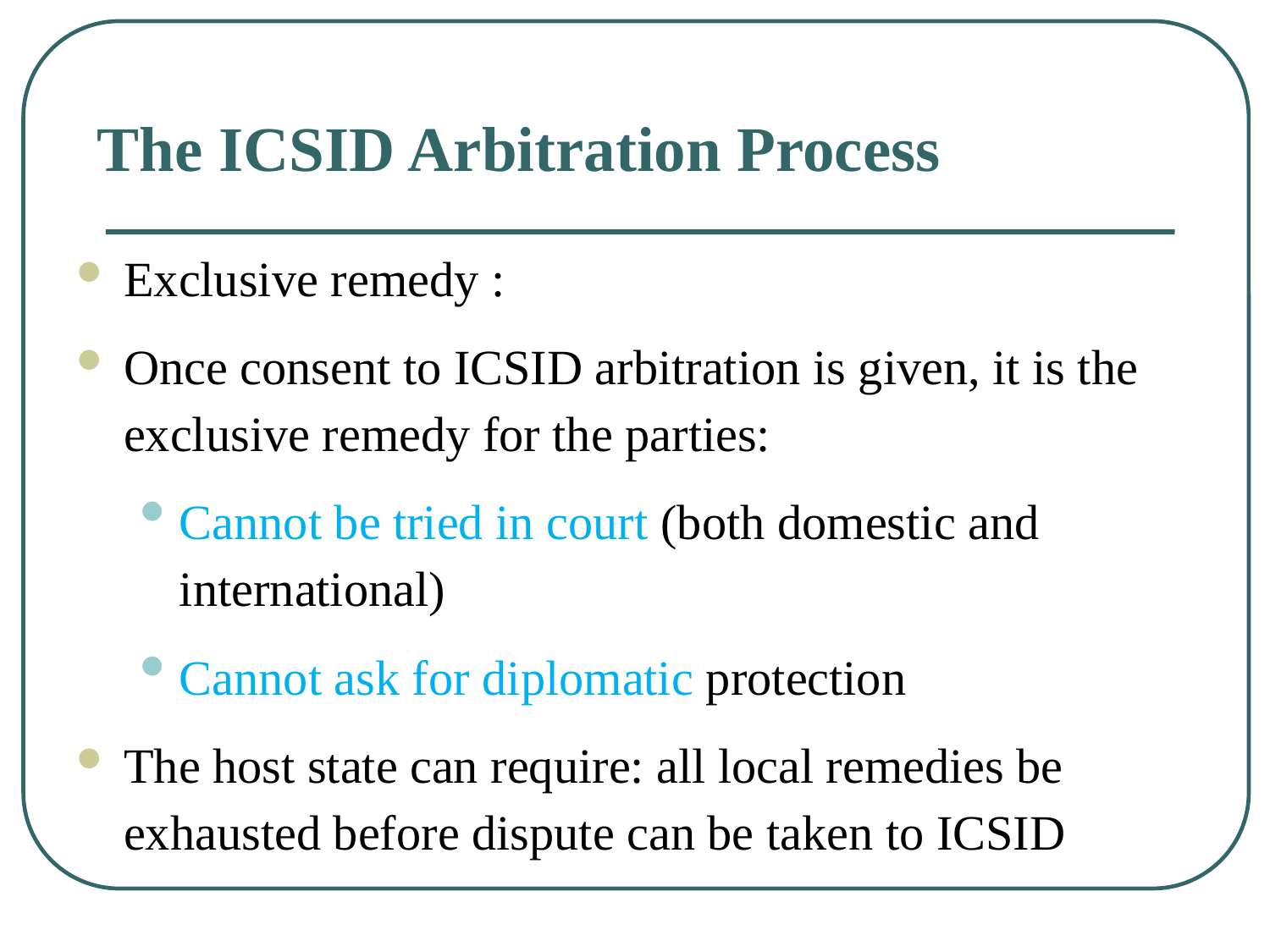

# The ICSID Arbitration Process
Exclusive  remedy :
Once consent to ICSID arbitration is given, it is the exclusive remedy for the parties:
Cannot be tried in court (both domestic and international)
Cannot ask for diplomatic protection
The host state can require: all local remedies be exhausted before dispute can be taken to ICSID